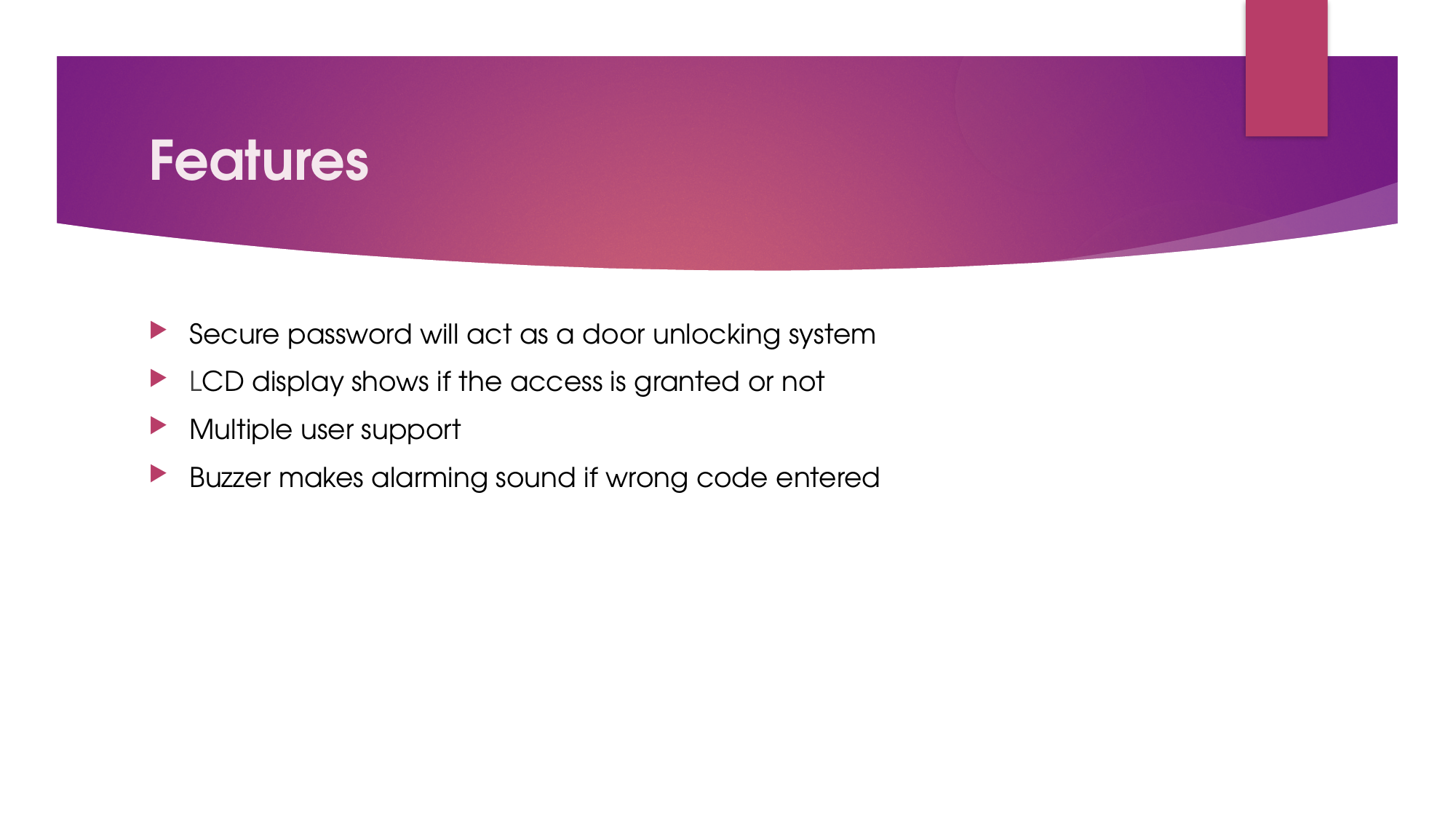

# Features
Secure password will act as a door unlocking system
LCD display shows if the access is granted or not
Multiple user support
Buzzer makes alarming sound if wrong code entered